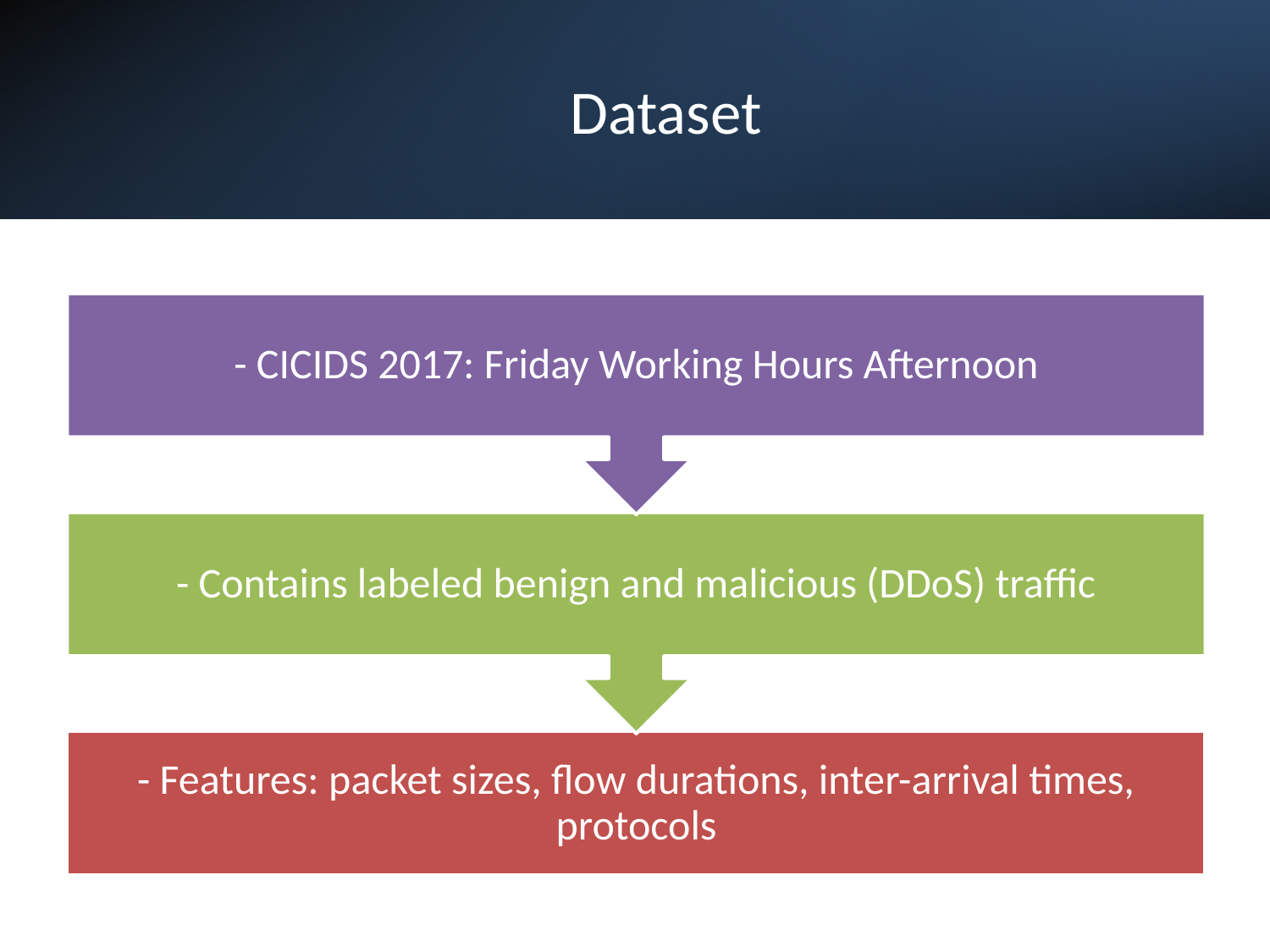

# Dataset
- Features: packet sizes, flow durations, inter-arrival times, protocols
- Contains labeled benign and malicious (DDoS) traffic
- CICIDS 2017: Friday Working Hours Afternoon